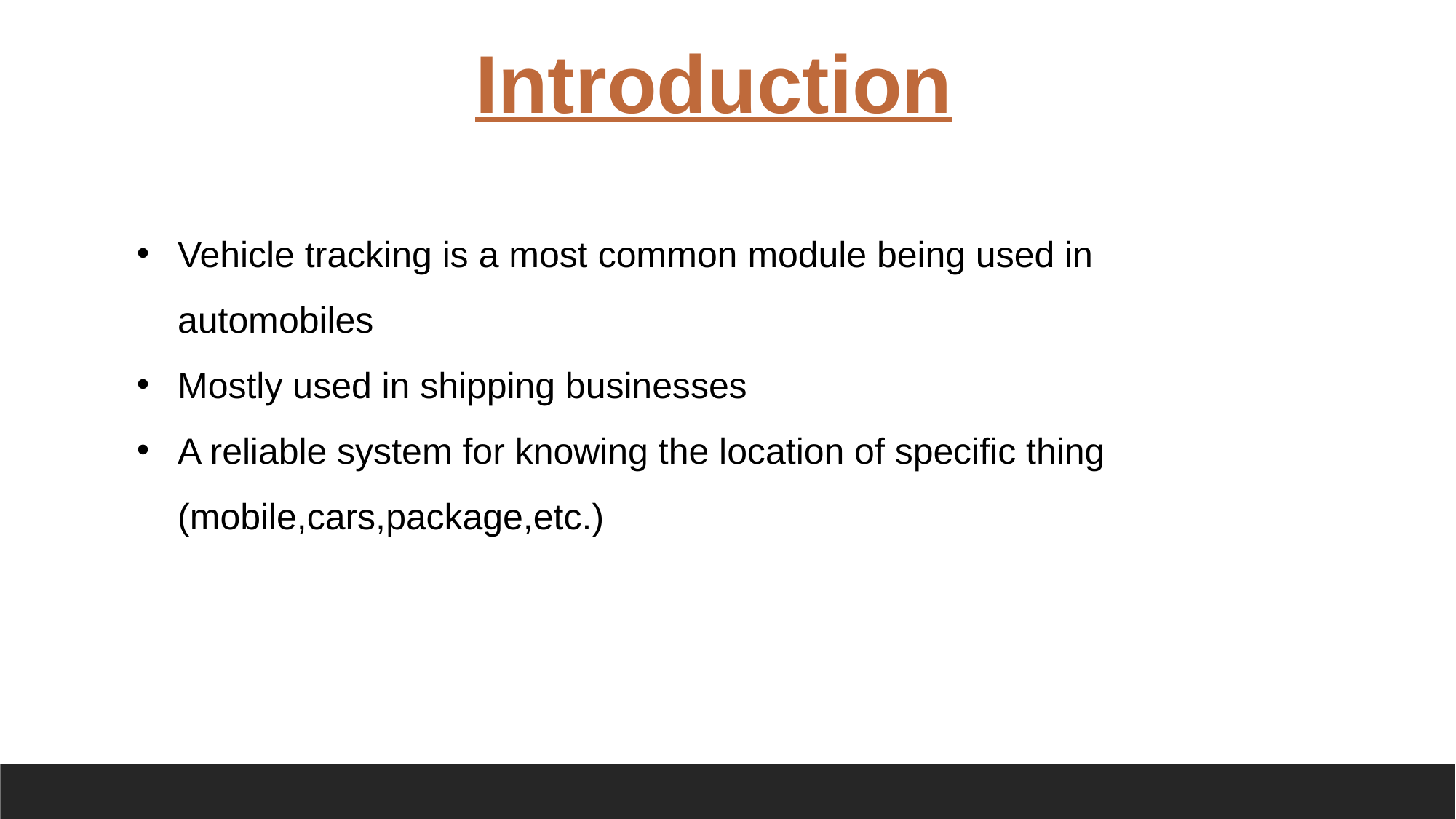

Introduction
Vehicle tracking is a most common module being used in automobiles
Mostly used in shipping businesses
A reliable system for knowing the location of specific thing (mobile,cars,package,etc.)